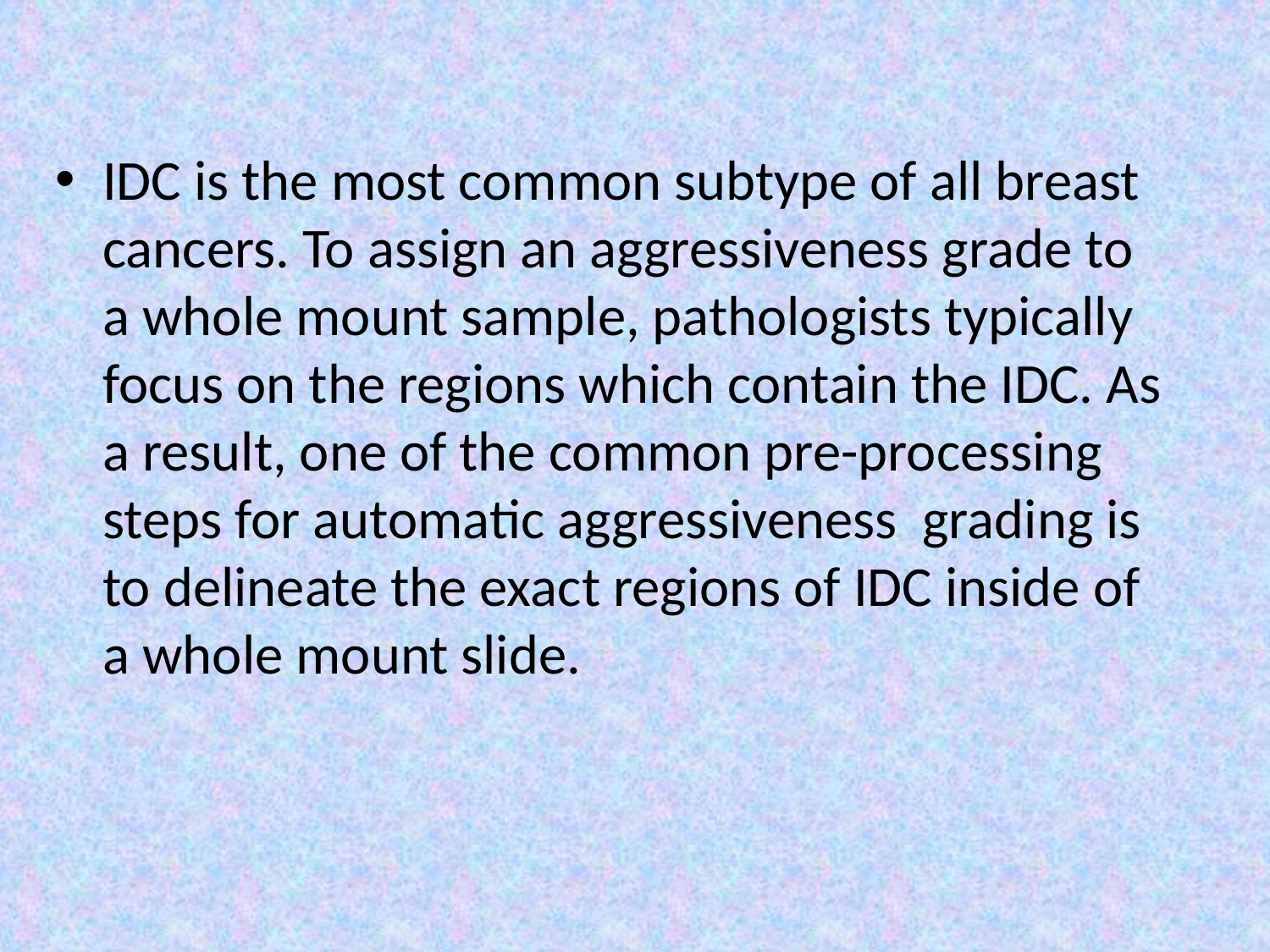

IDC is the most common subtype of all breast cancers. To assign an aggressiveness grade to a whole mount sample, pathologists typically focus on the regions which contain the IDC. As a result, one of the common pre-processing steps for automatic aggressiveness  grading is to delineate the exact regions of IDC inside of a whole mount slide.